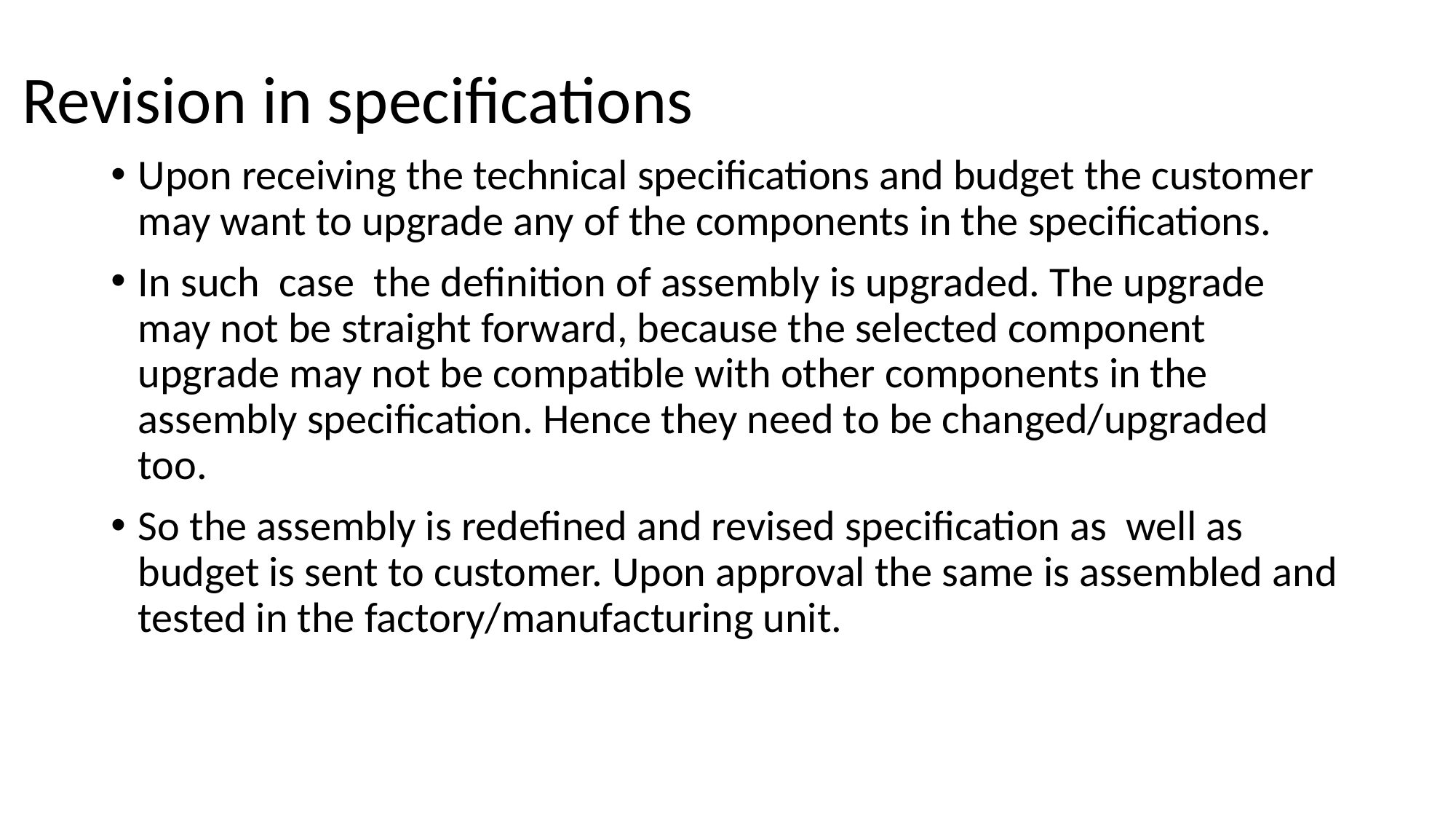

# Revision in specifications
Upon receiving the technical specifications and budget the customer may want to upgrade any of the components in the specifications.
In such  case  the definition of assembly is upgraded. The upgrade may not be straight forward, because the selected component upgrade may not be compatible with other components in the assembly specification. Hence they need to be changed/upgraded too.
So the assembly is redefined and revised specification as  well as budget is sent to customer. Upon approval the same is assembled and tested in the factory/manufacturing unit.